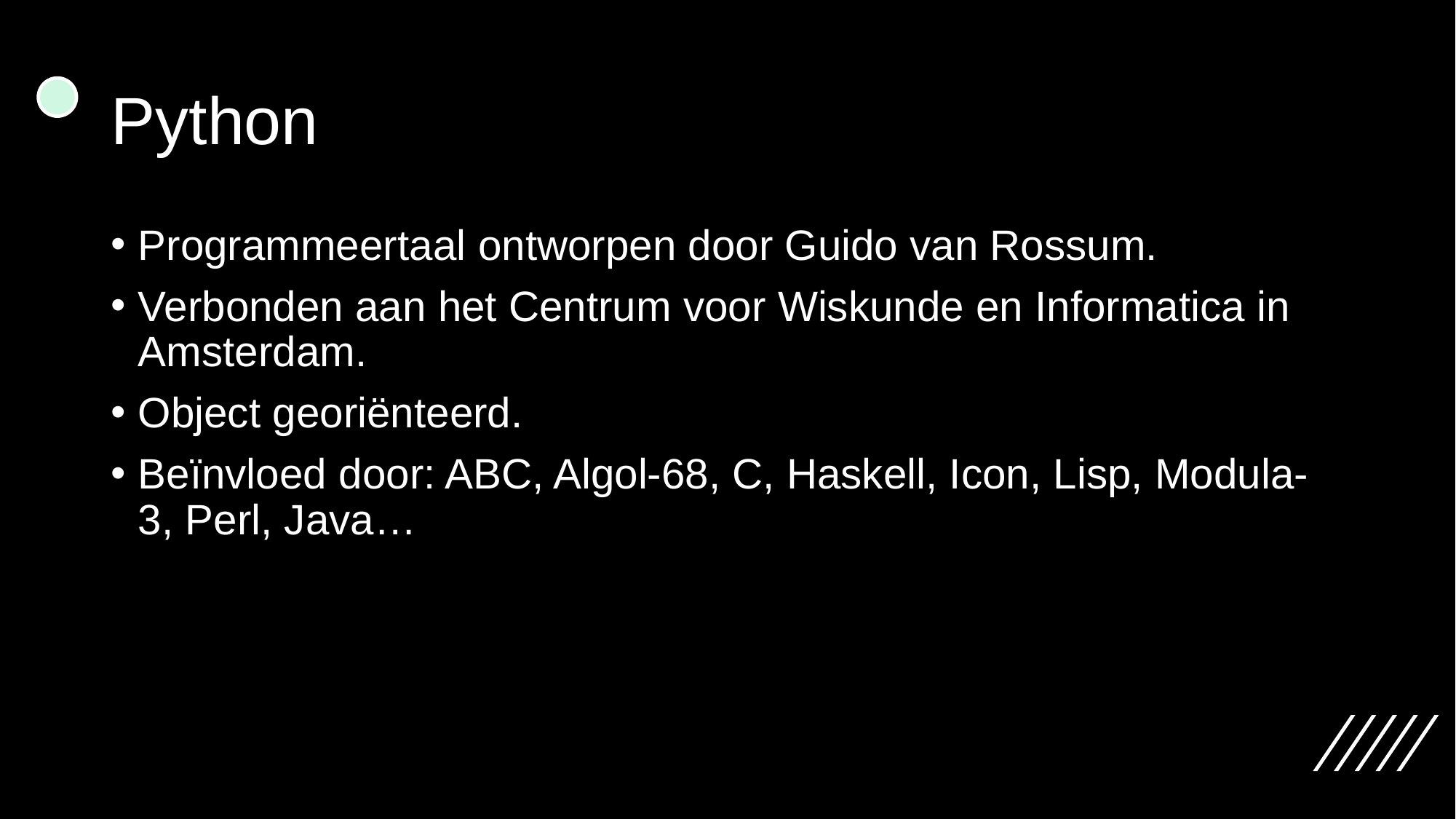

# Python
Programmeertaal ontworpen door Guido van Rossum.
Verbonden aan het Centrum voor Wiskunde en Informatica in Amsterdam.
Object georiënteerd.
Beïnvloed door: ABC, Algol-68, C, Haskell, Icon, Lisp, Modula-3, Perl, Java…